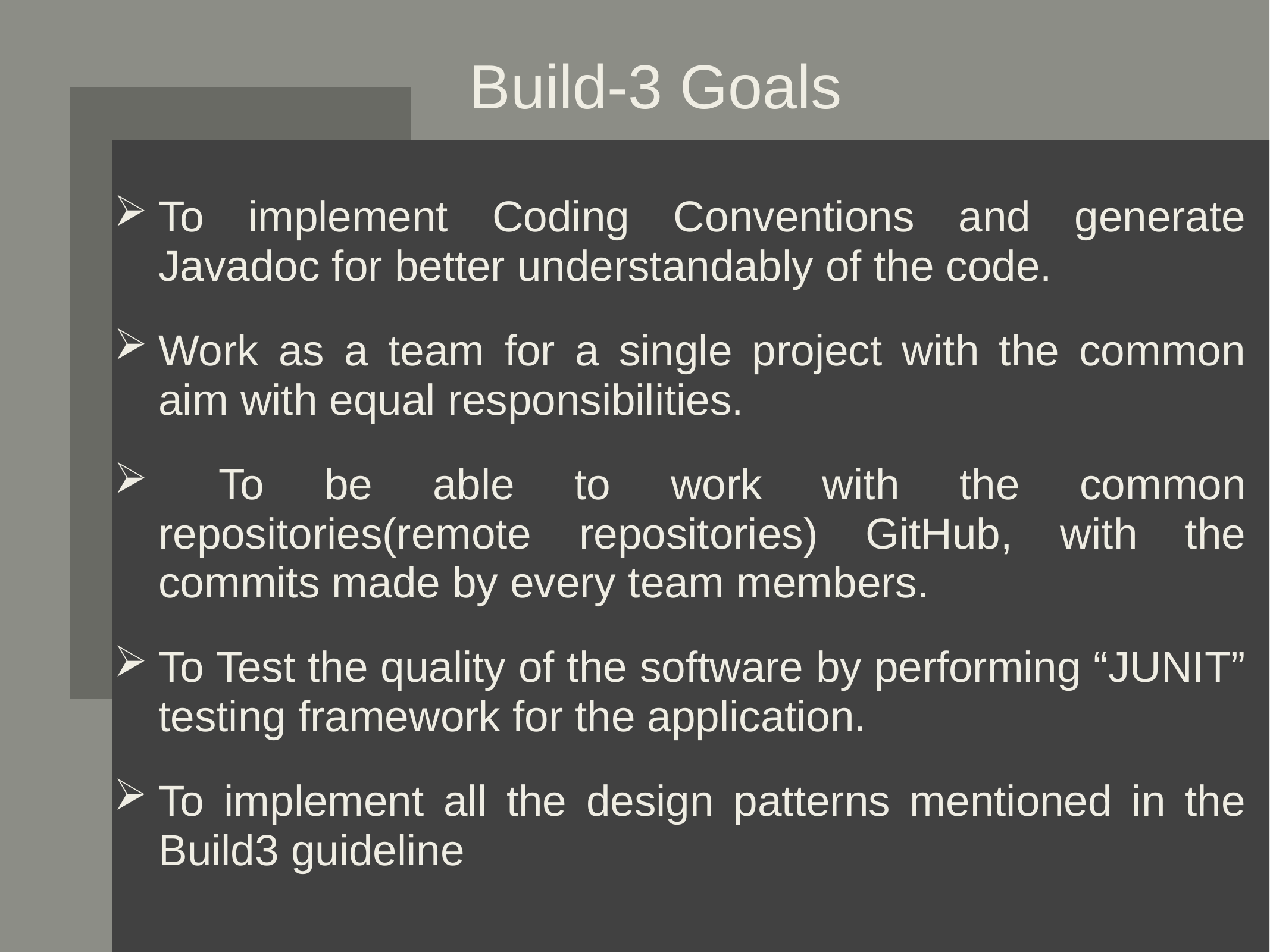

Build-3 Goals

To implement Coding Conventions and generate Javadoc for better understandably of the code.
Work as a team for a single project with the common aim with equal responsibilities.
 To be able to work with the common repositories(remote repositories) GitHub, with the commits made by every team members.
To Test the quality of the software by performing “JUNIT” testing framework for the application.
To implement all the design patterns mentioned in the Build3 guideline